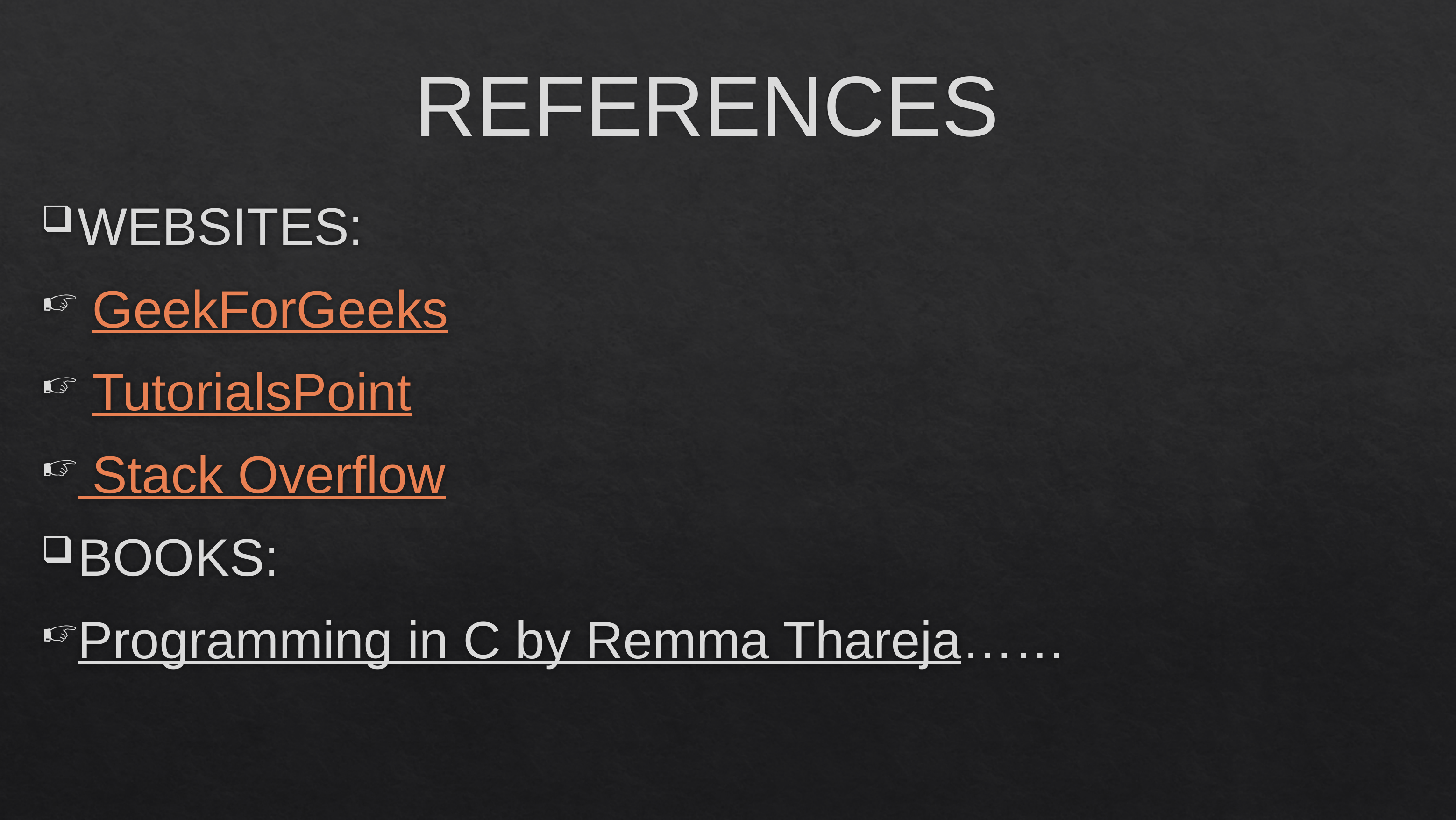

# REFERENCES
WEBSITES:
 GeekForGeeks
 TutorialsPoint
 Stack Overflow
BOOKS:
Programming in C by Remma Thareja……